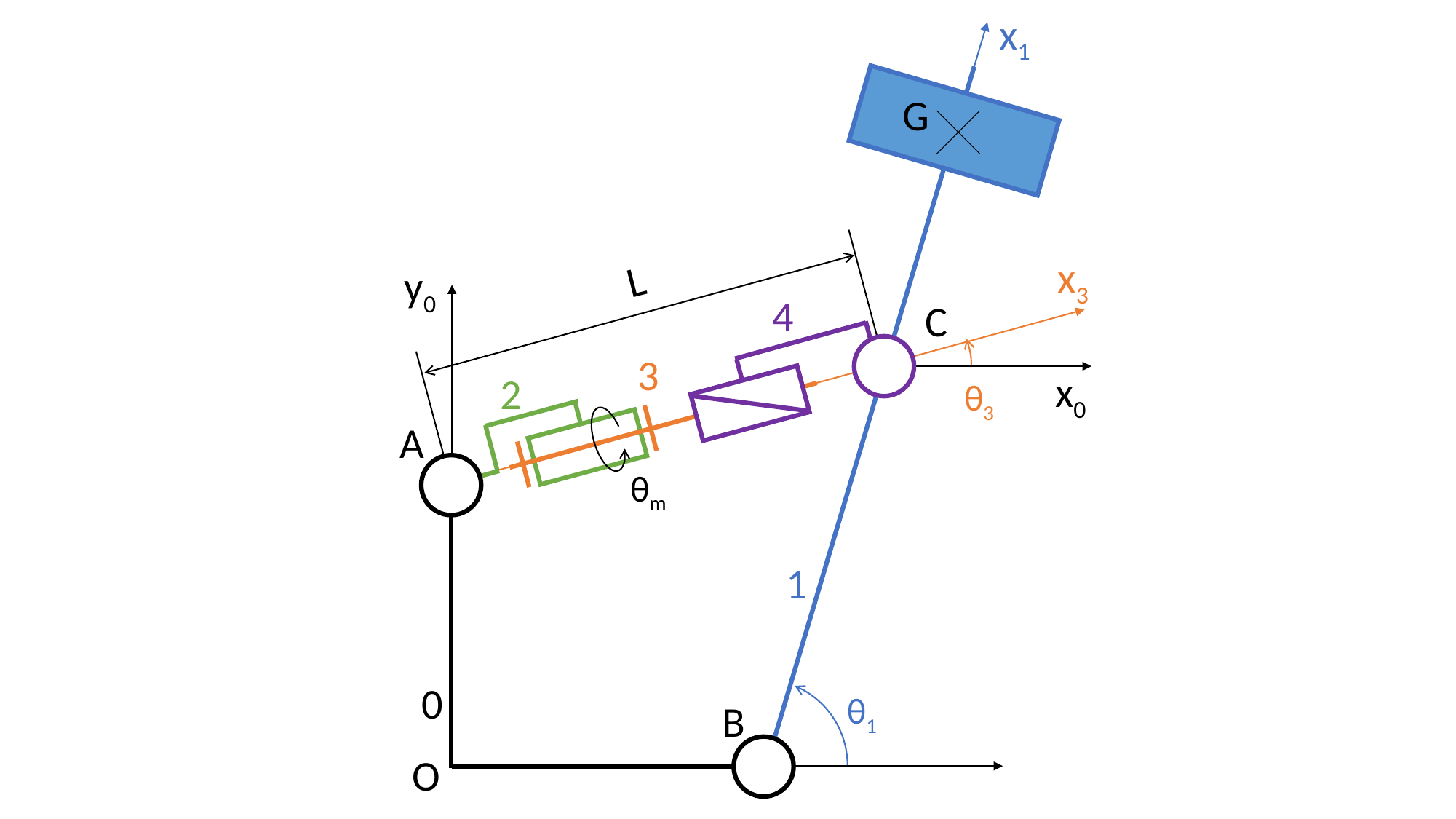

x1
G

x3
L
y0

4
C

3
x0
2
θ3

A

θm
1
0

θ1
B

O